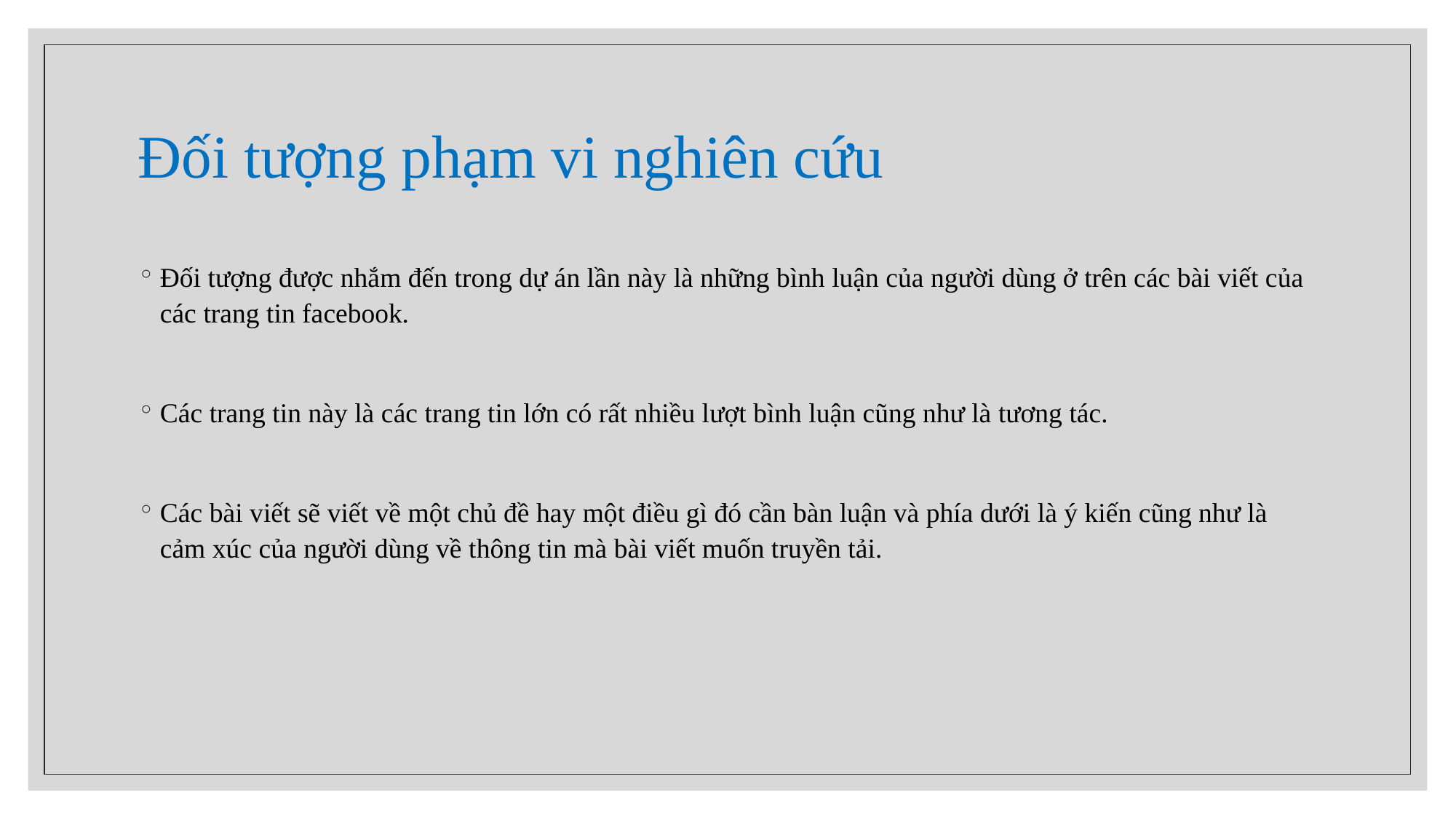

# Đối tượng phạm vi nghiên cứu
Đối tượng được nhắm đến trong dự án lần này là những bình luận của người dùng ở trên các bài viết của các trang tin facebook.

Các trang tin này là các trang tin lớn có rất nhiều lượt bình luận cũng như là tương tác.

Các bài viết sẽ viết về một chủ đề hay một điều gì đó cần bàn luận và phía dưới là ý kiến cũng như là cảm xúc của người dùng về thông tin mà bài viết muốn truyền tải.